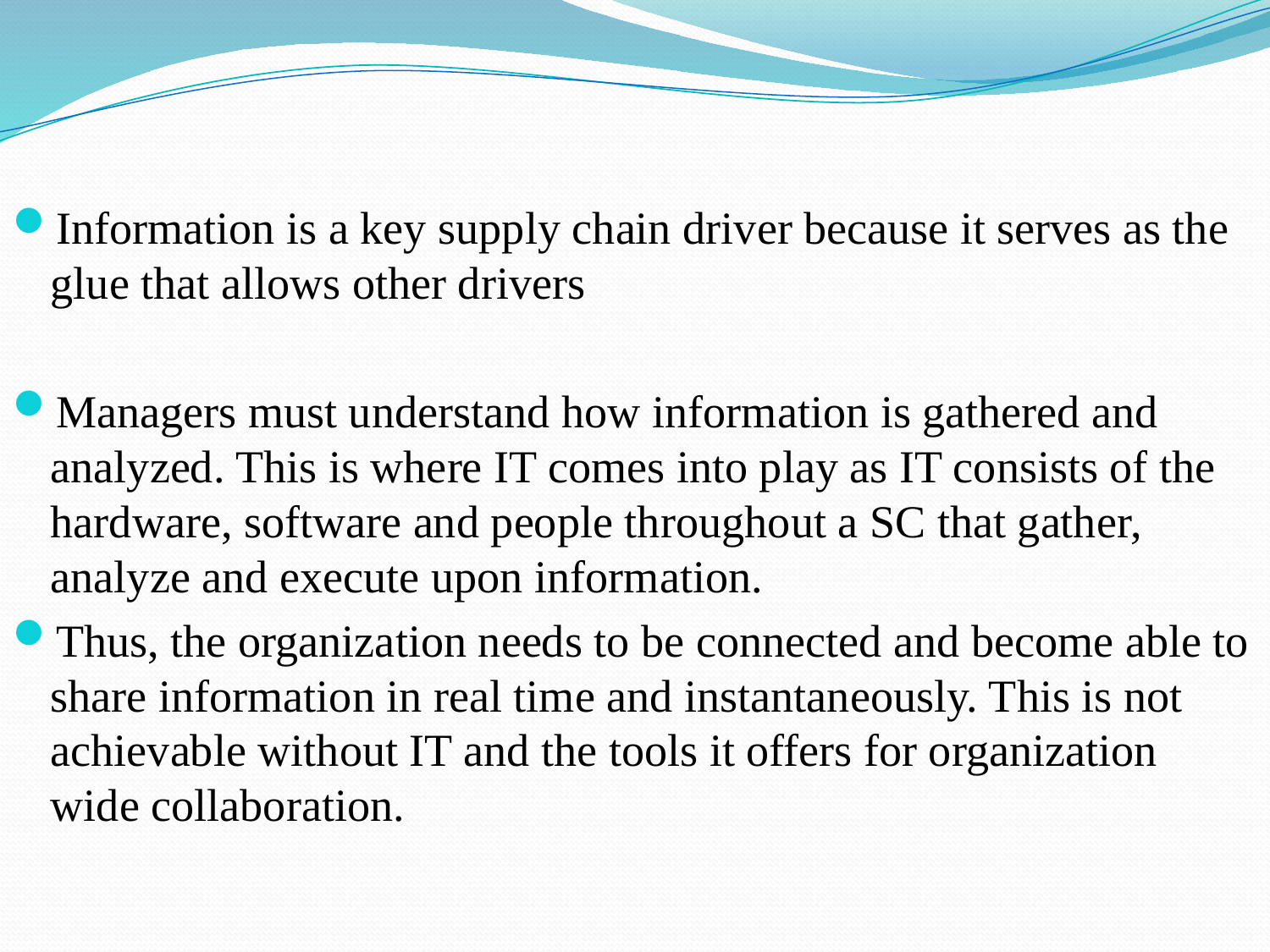

Information is a key supply chain driver because it serves as the glue that allows other drivers

Managers must understand how information is gathered and analyzed. This is where IT comes into play as IT consists of the hardware, software and people throughout a SC that gather, analyze and execute upon information.
Thus, the organization needs to be connected and become able to share information in real time and instantaneously. This is not achievable without IT and the tools it offers for organization wide collaboration.